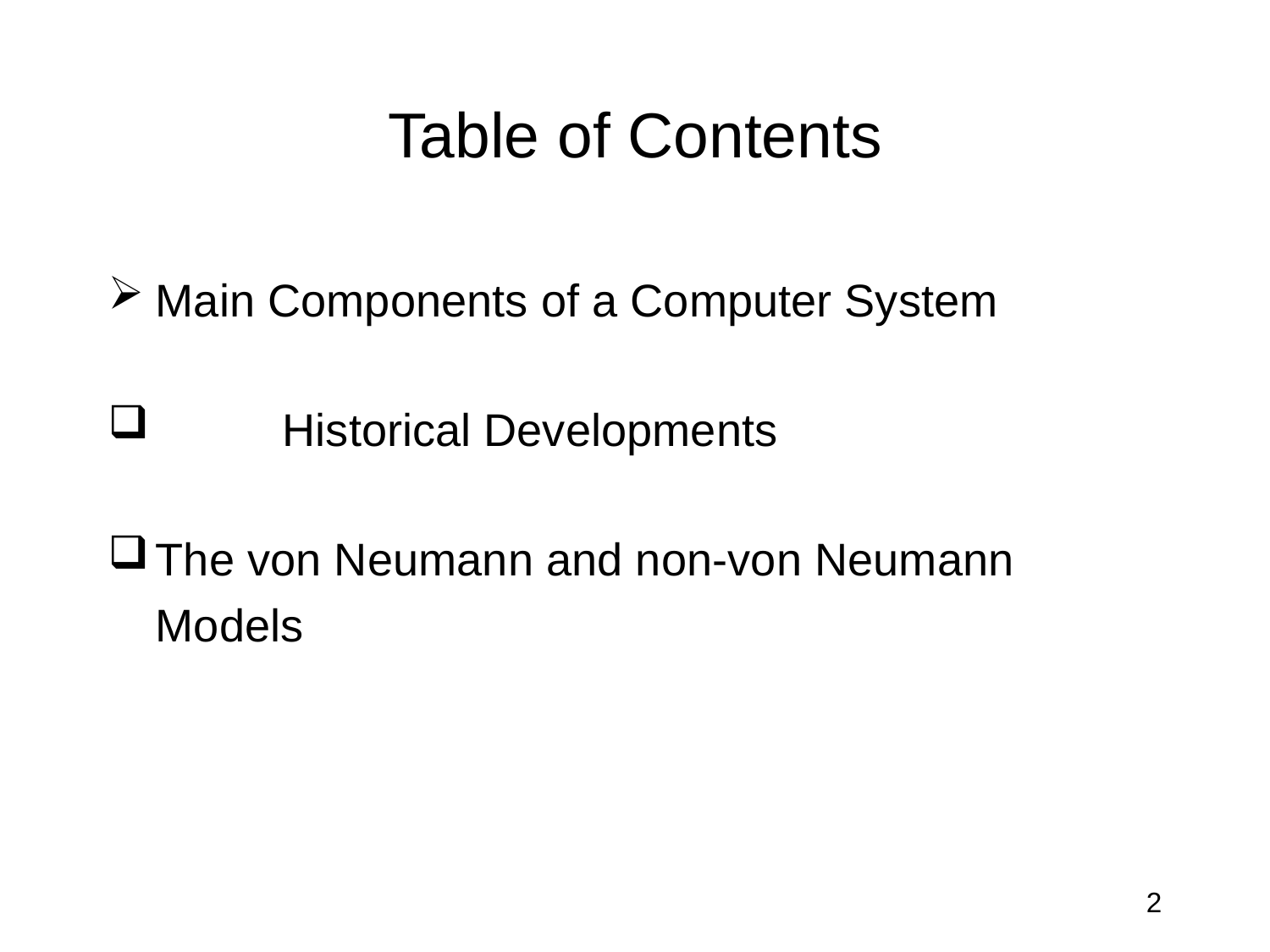

# Table of Contents
Main Components of a Computer System
	Historical Developments
The von Neumann and non-von Neumann Models
2